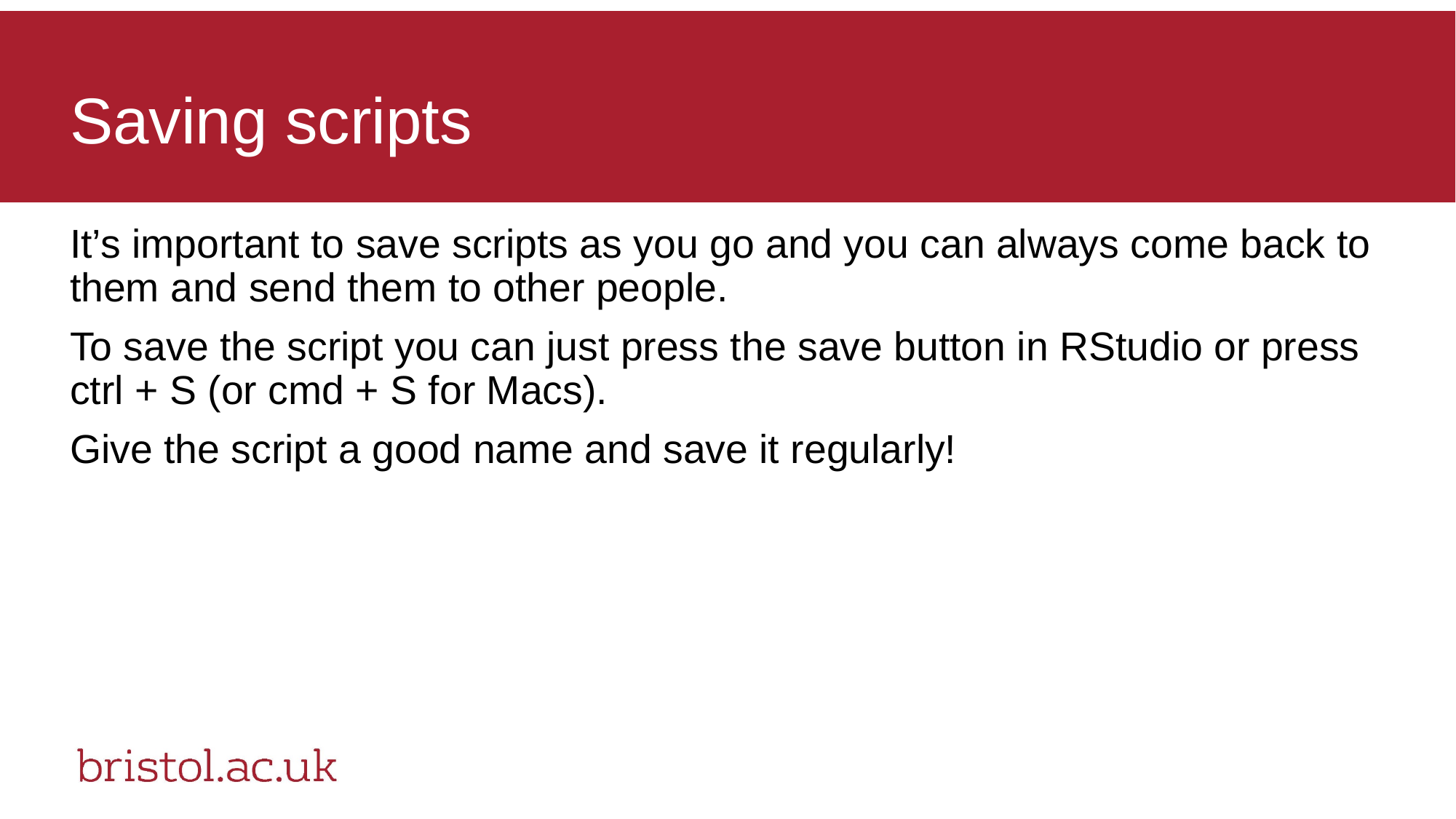

# Saving scripts
It’s important to save scripts as you go and you can always come back to them and send them to other people.
To save the script you can just press the save button in RStudio or press ctrl + S (or cmd + S for Macs).
Give the script a good name and save it regularly!